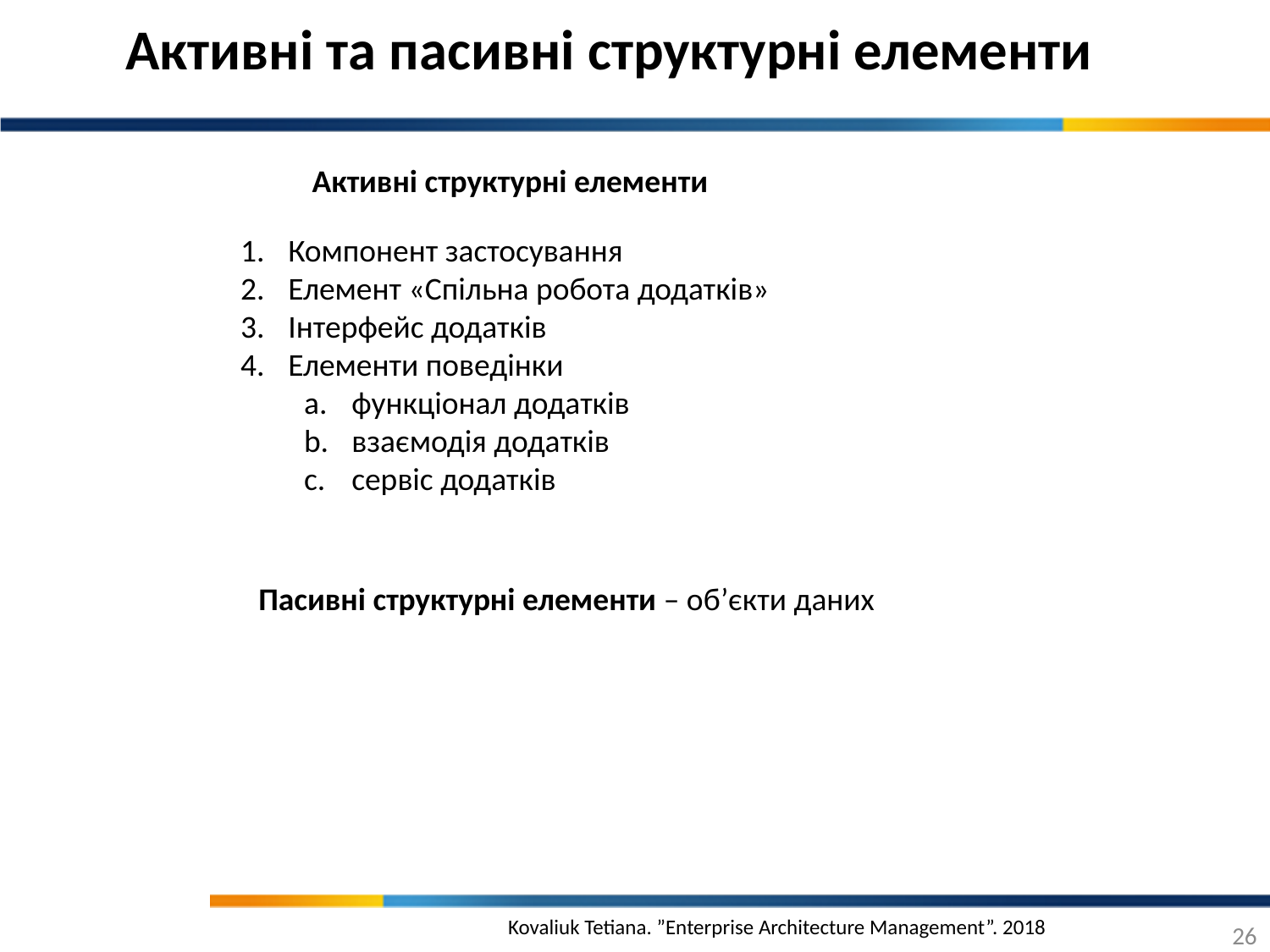

Активні та пасивні структурні елементи
Активні структурні елементи
Компонент застосування
Елемент «Спільна робота додатків»
Інтерфейс додатків
Елементи поведінки
функціонал додатків
взаємодія додатків
сервіс додатків
Пасивні структурні елементи – об’єкти даних
26